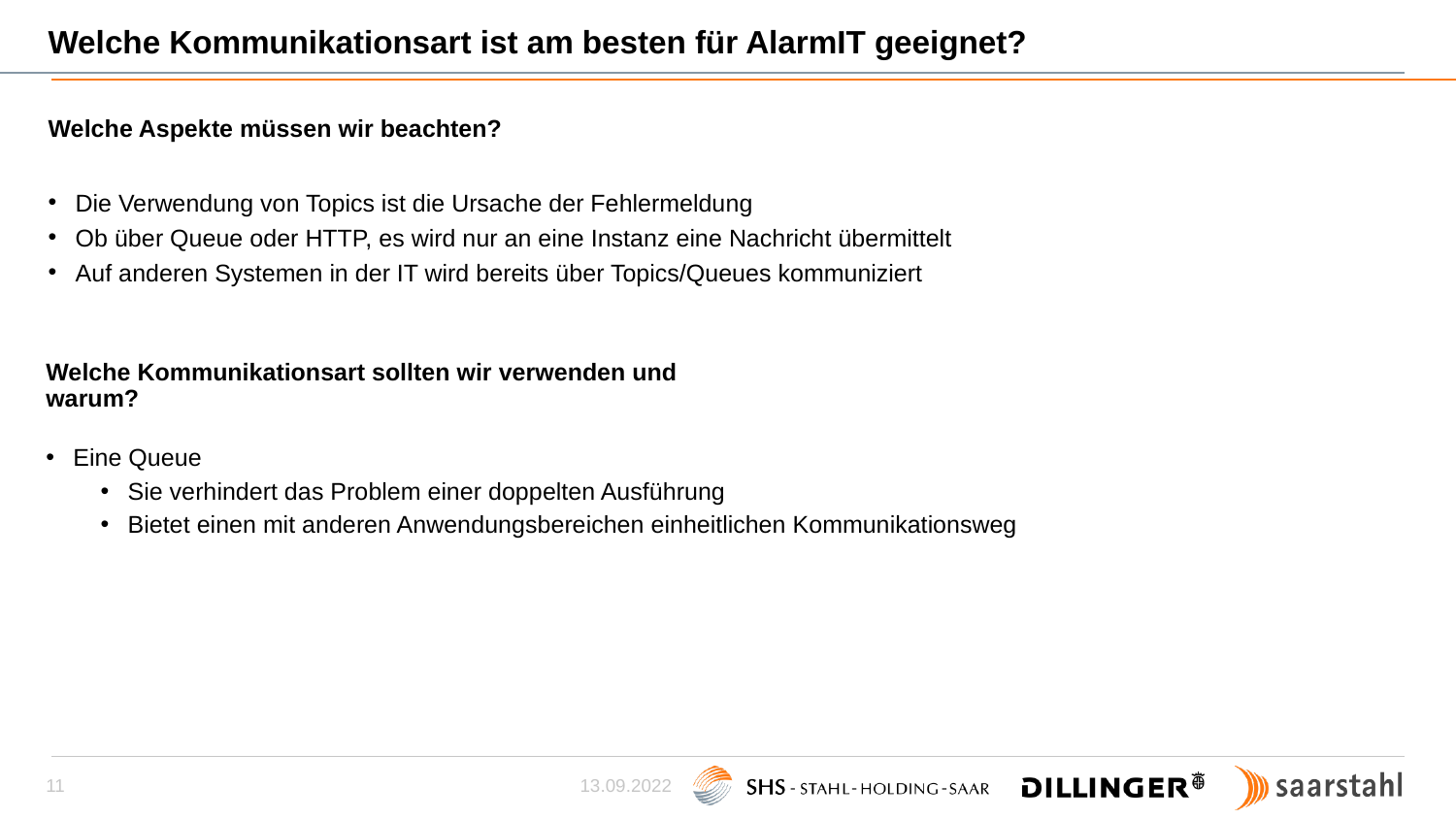

# Welche Kommunikationsart ist am besten für AlarmIT geeignet?
Welche Aspekte müssen wir beachten?
Die Verwendung von Topics ist die Ursache der Fehlermeldung
Ob über Queue oder HTTP, es wird nur an eine Instanz eine Nachricht übermittelt
Auf anderen Systemen in der IT wird bereits über Topics/Queues kommuniziert

Welche Kommunikationsart sollten wir verwenden und warum?
Eine Queue
Sie verhindert das Problem einer doppelten Ausführung
Bietet einen mit anderen Anwendungsbereichen einheitlichen Kommunikationsweg

13.09.2022
11